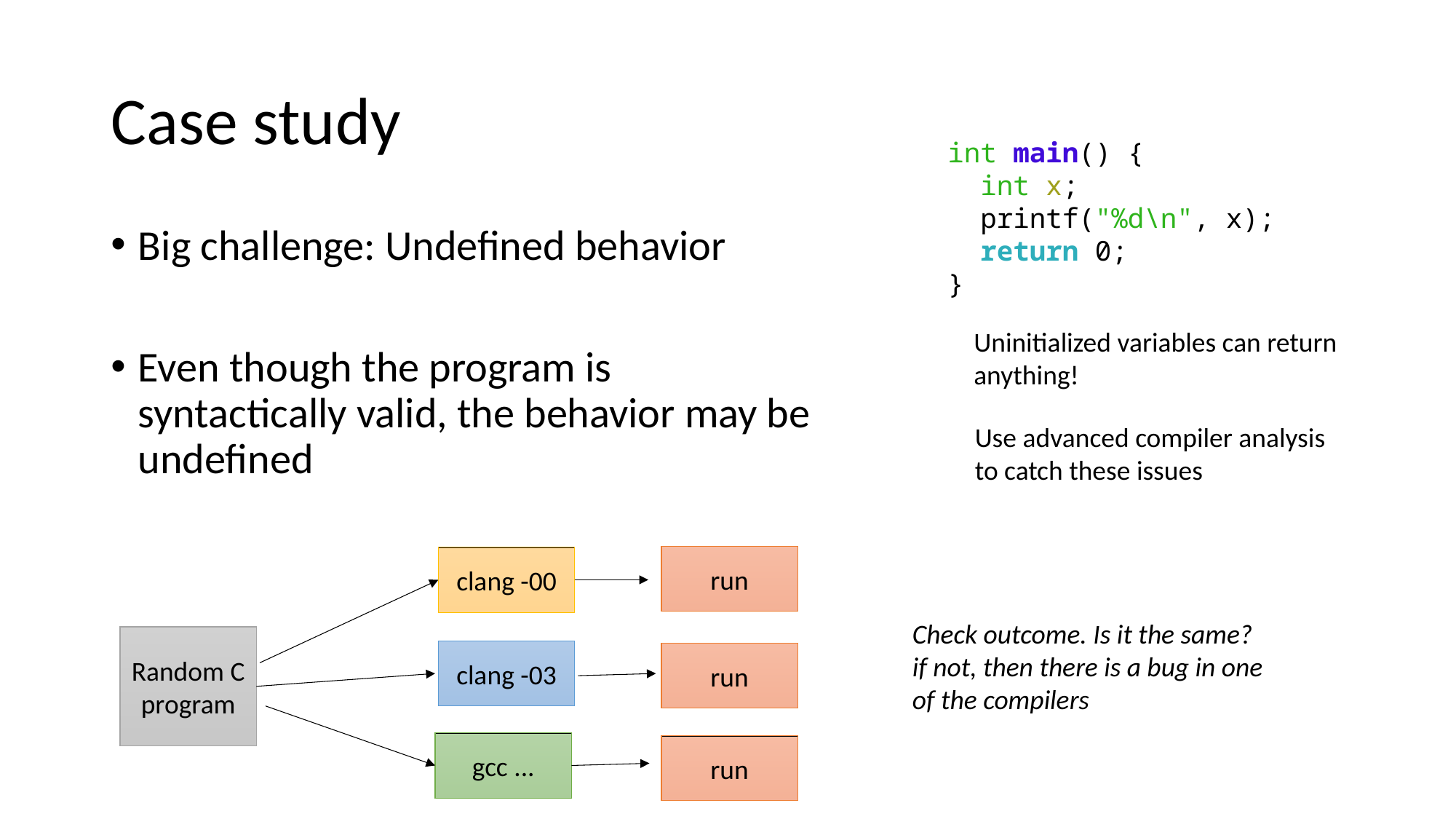

# Case study
int main() {
  int x;
  printf("%d\n", x);
  return 0;
}
Big challenge: Undefined behavior

Even though the program is syntactically valid, the behavior may be undefined
Uninitialized variables can return
anything!
Use advanced compiler analysis
to catch these issues
run
clang -00
Check outcome. Is it the same?
if not, then there is a bug in one
of the compilers
Random C program
clang -03
run
gcc ...
run